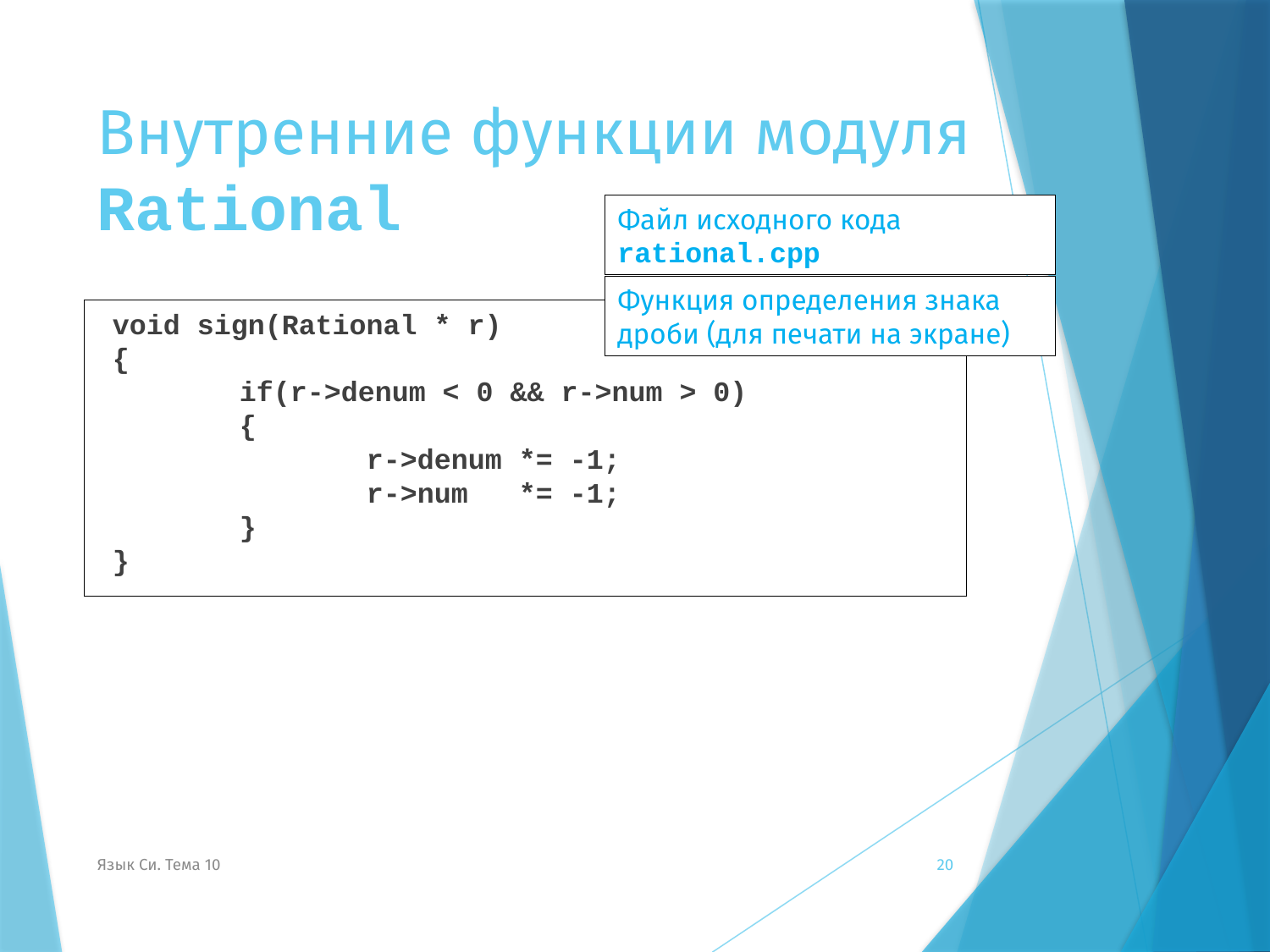

# Внутренние функции модуля Rational
Файл исходного кода rational.cpp
Функция определения знака дроби (для печати на экране)
void sign(Rational * r)
{
	if(r->denum < 0 && r->num > 0)
	{
		r->denum *= -1;
		r->num   *= -1;
	}
}
Язык Си. Тема 10
20